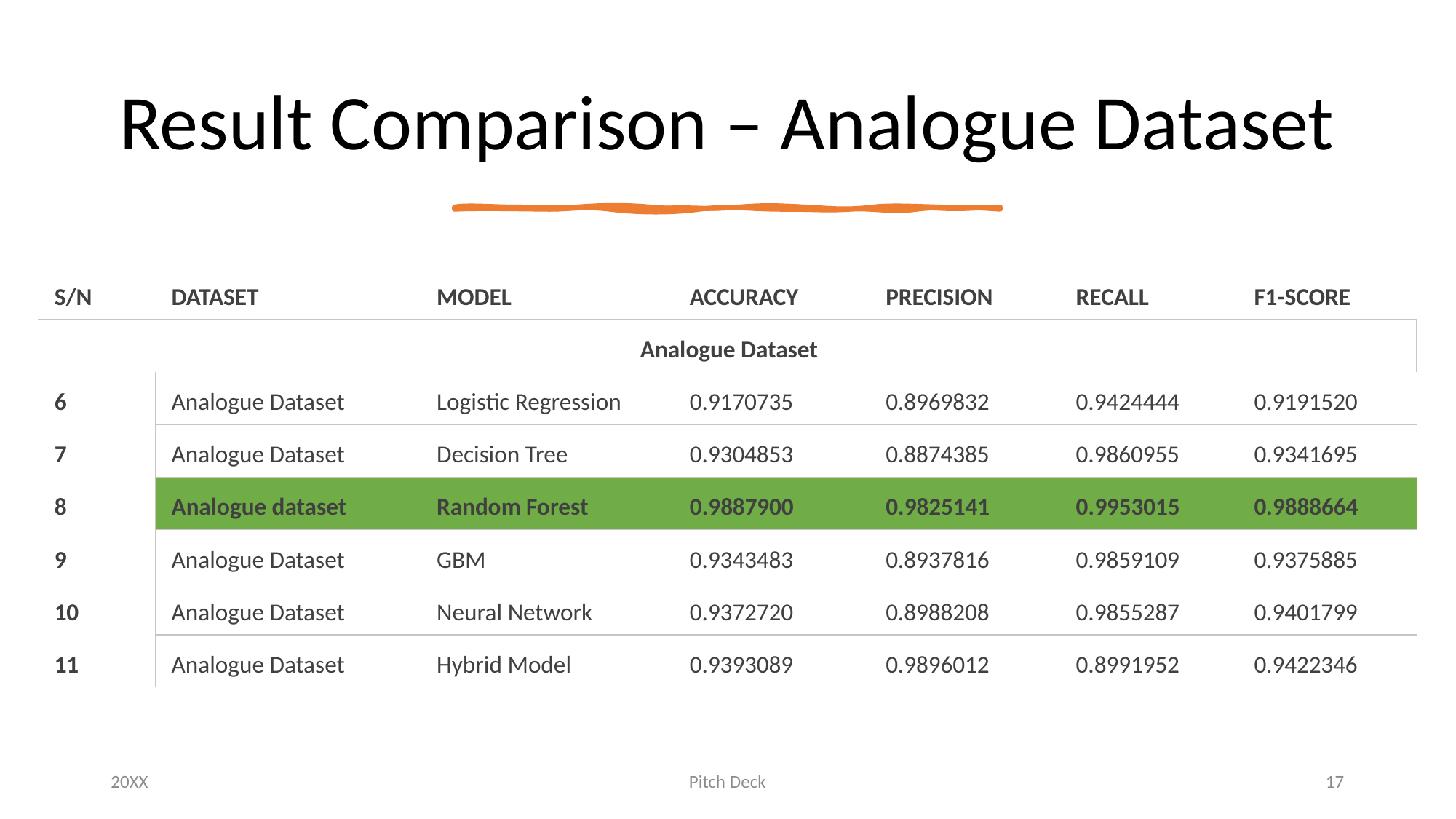

# Result Comparison – Analogue Dataset

| S/N | DATASET | MODEL | ACCURACY | PRECISION | RECALL | F1-SCORE |
| --- | --- | --- | --- | --- | --- | --- |
| Analogue Dataset |  |  |  |  |  |  |
| 6 | Analogue Dataset | Logistic Regression | 0.9170735 | 0.8969832 | 0.9424444 | 0.9191520 |
| 7 | Analogue Dataset | Decision Tree | 0.9304853 | 0.8874385 | 0.9860955 | 0.9341695 |
| 8 | Analogue dataset | Random Forest | 0.9887900 | 0.9825141 | 0.9953015 | 0.9888664 |
| 9 | Analogue Dataset | GBM | 0.9343483 | 0.8937816 | 0.9859109 | 0.9375885 |
| 10 | Analogue Dataset | Neural Network | 0.9372720 | 0.8988208 | 0.9855287 | 0.9401799 |
| 11 | Analogue Dataset | Hybrid Model | 0.9393089 | 0.9896012 | 0.8991952 | 0.9422346 |
20XX
Pitch Deck
17